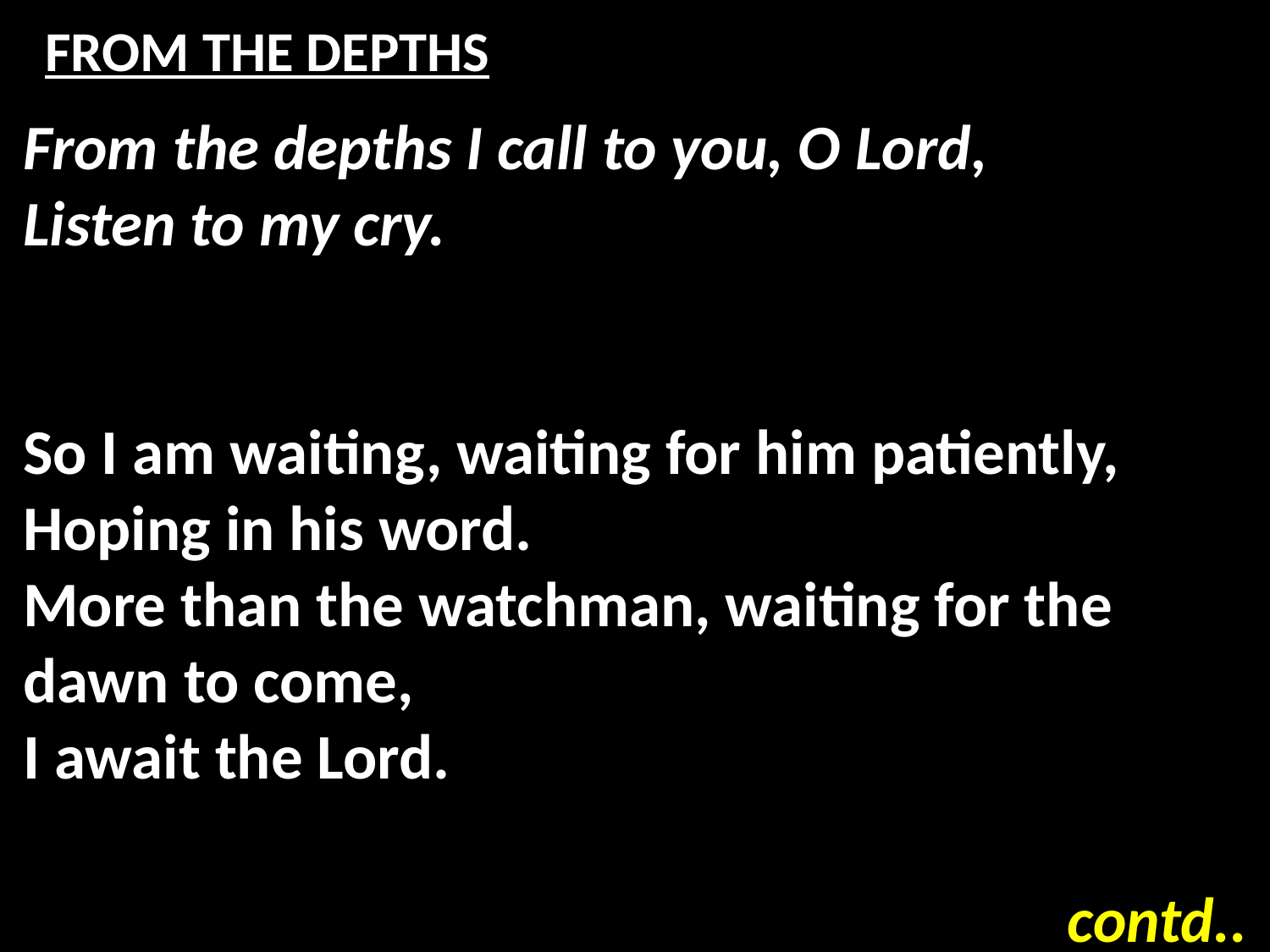

# FROM THE DEPTHS
From the depths I call to you, O Lord,
Listen to my cry.

So I am waiting, waiting for him patiently,
Hoping in his word.
More than the watchman, waiting for the dawn to come,
I await the Lord.
contd..